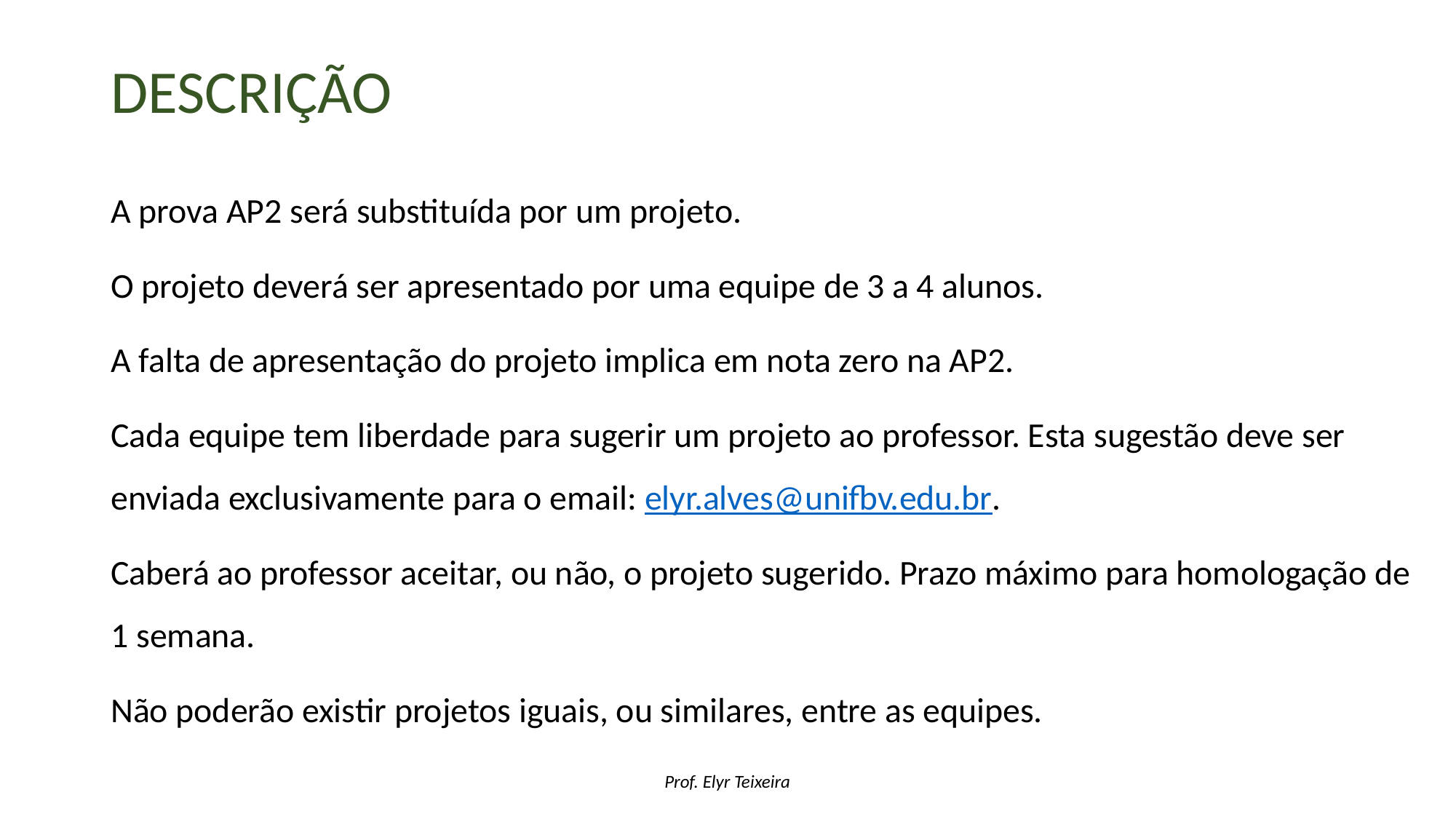

# Descrição
A prova AP2 será substituída por um projeto.
O projeto deverá ser apresentado por uma equipe de 3 a 4 alunos.
A falta de apresentação do projeto implica em nota zero na AP2.
Cada equipe tem liberdade para sugerir um projeto ao professor. Esta sugestão deve ser enviada exclusivamente para o email: elyr.alves@unifbv.edu.br.
Caberá ao professor aceitar, ou não, o projeto sugerido. Prazo máximo para homologação de 1 semana.
Não poderão existir projetos iguais, ou similares, entre as equipes.